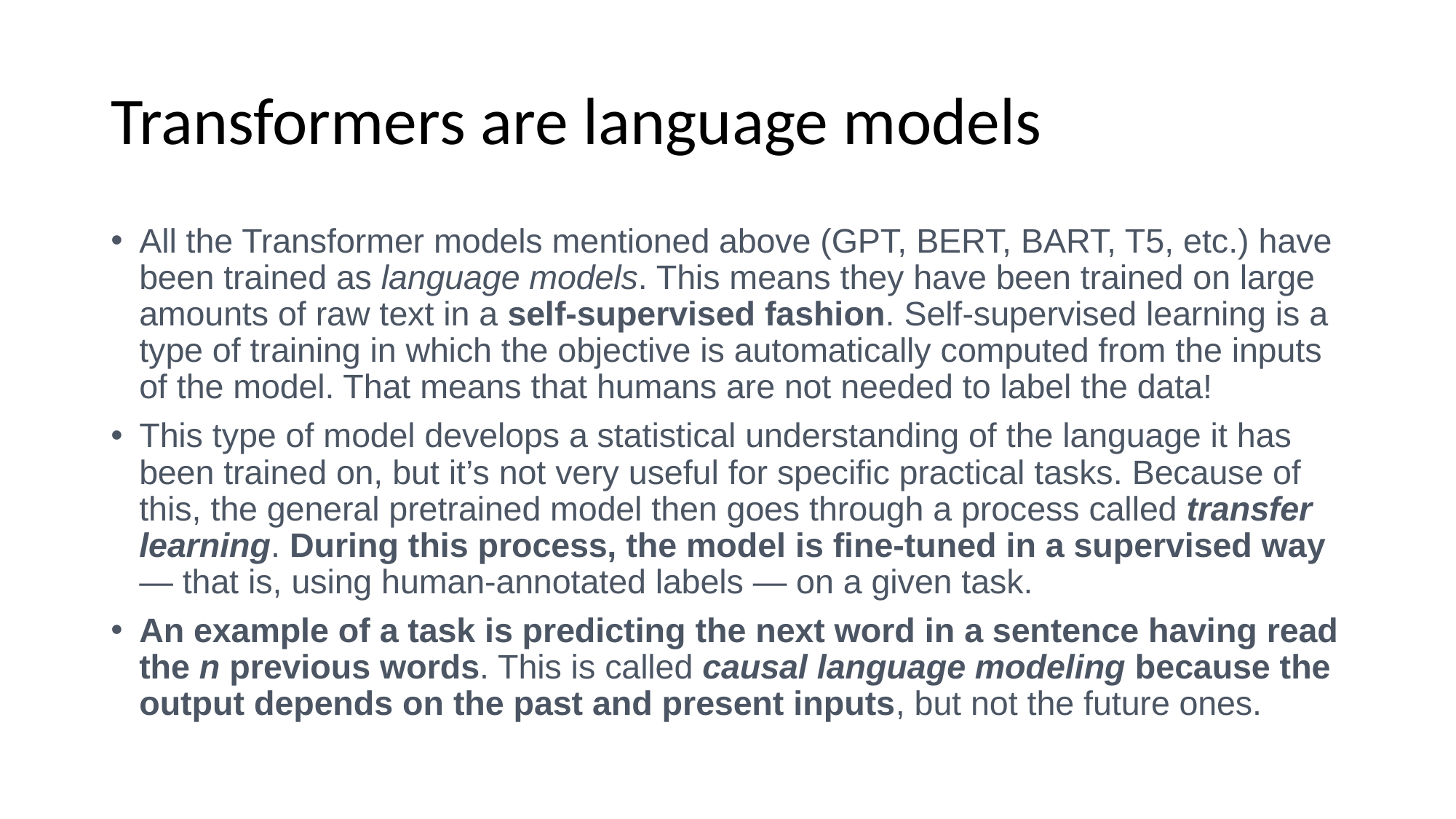

# Transformers are language models
All the Transformer models mentioned above (GPT, BERT, BART, T5, etc.) have been trained as language models. This means they have been trained on large amounts of raw text in a self-supervised fashion. Self-supervised learning is a type of training in which the objective is automatically computed from the inputs of the model. That means that humans are not needed to label the data!
This type of model develops a statistical understanding of the language it has been trained on, but it’s not very useful for specific practical tasks. Because of this, the general pretrained model then goes through a process called transfer learning. During this process, the model is fine-tuned in a supervised way — that is, using human-annotated labels — on a given task.
An example of a task is predicting the next word in a sentence having read the n previous words. This is called causal language modeling because the output depends on the past and present inputs, but not the future ones.